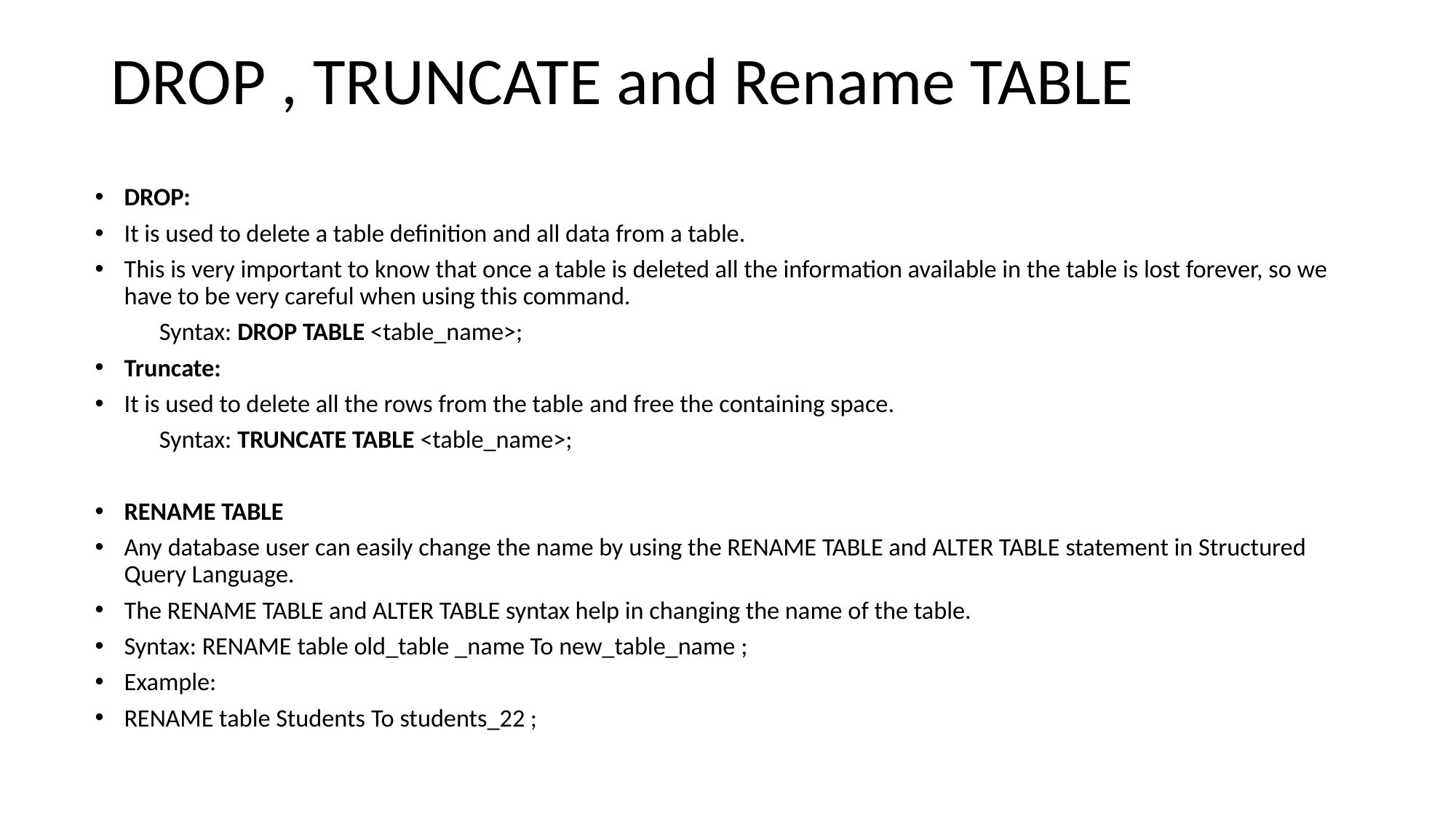

# DROP , TRUNCATE and Rename TABLE
DROP:
It is used to delete a table definition and all data from a table.
This is very important to know that once a table is deleted all the information available in the table is lost forever, so we have to be very careful when using this command.
	Syntax: DROP TABLE <table_name>;
Truncate:
It is used to delete all the rows from the table and free the containing space.
   	Syntax: TRUNCATE TABLE <table_name>;

RENAME TABLE
Any database user can easily change the name by using the RENAME TABLE and ALTER TABLE statement in Structured Query Language.
The RENAME TABLE and ALTER TABLE syntax help in changing the name of the table.
Syntax: RENAME table old_table _name To new_table_name ;
Example:
RENAME table Students To students_22 ;